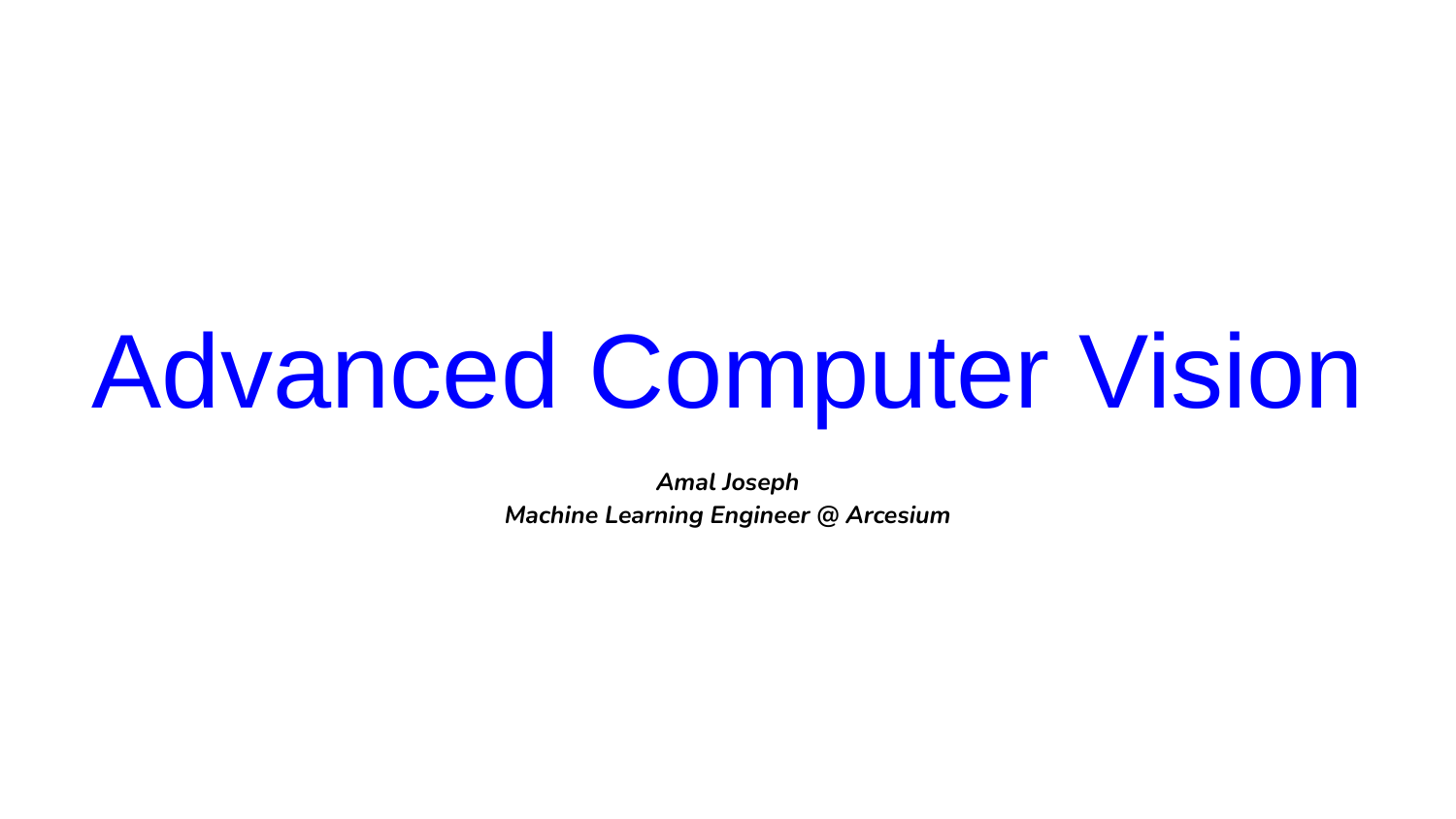

# Advanced Computer Vision
Amal Joseph
Machine Learning Engineer @ Arcesium